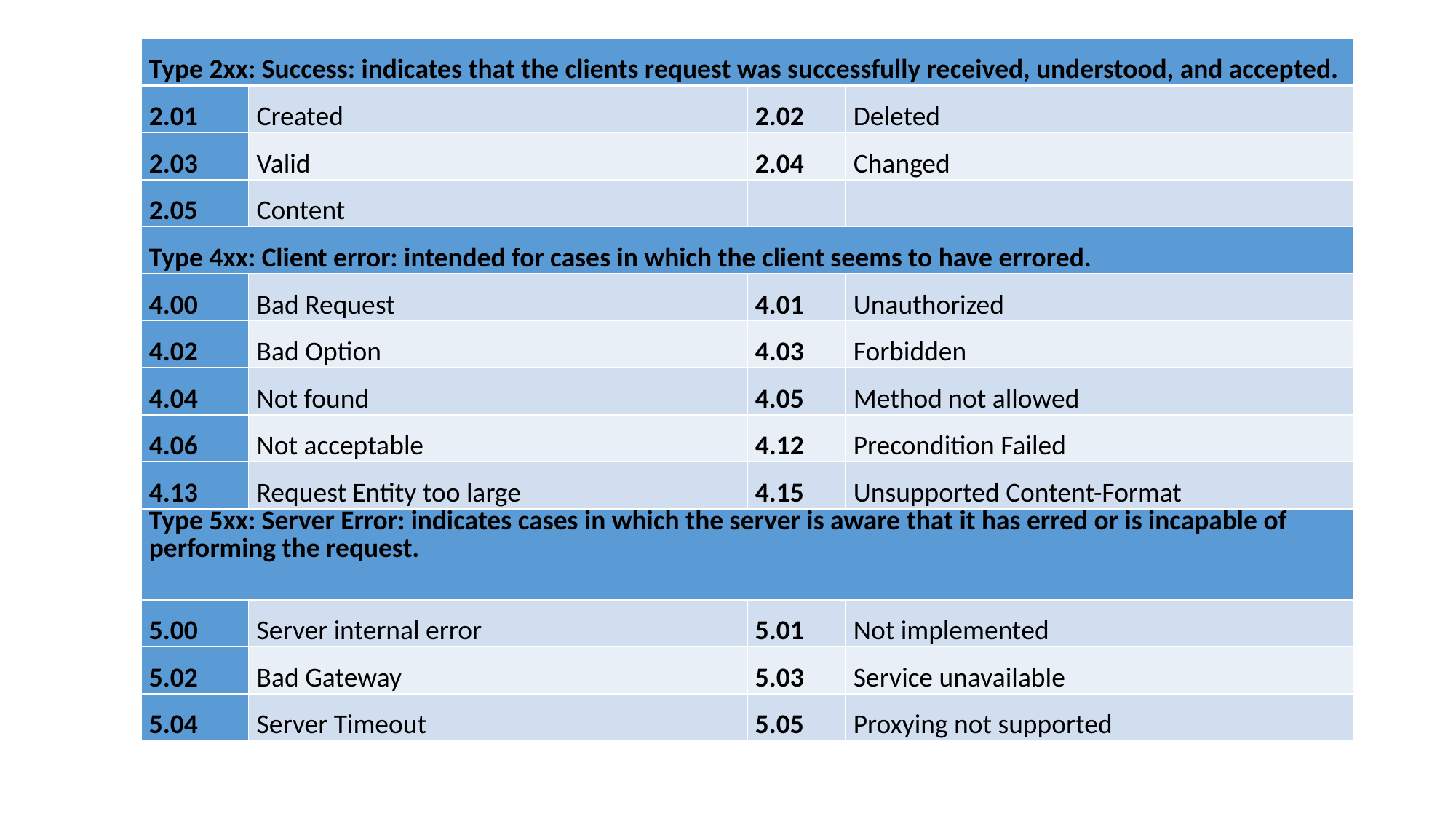

| Type 2xx: Success: indicates that the clients request was successfully received, understood, and accepted. |  |  |  |
| --- | --- | --- | --- |
| 2.01 | Created | 2.02 | Deleted |
| 2.03 | Valid | 2.04 | Changed |
| 2.05 | Content |  |  |
| Type 4xx: Client error: intended for cases in which the client seems to have errored. |  |  |  |
| 4.00 | Bad Request | 4.01 | Unauthorized |
| 4.02 | Bad Option | 4.03 | Forbidden |
| 4.04 | Not found | 4.05 | Method not allowed |
| 4.06 | Not acceptable | 4.12 | Precondition Failed |
| 4.13 | Request Entity too large | 4.15 | Unsupported Content-Format |
| Type 5xx: Server Error: indicates cases in which the server is aware that it has erred or is incapable of performing the request. |  |  |  |
| 5.00 | Server internal error | 5.01 | Not implemented |
| 5.02 | Bad Gateway | 5.03 | Service unavailable |
| 5.04 | Server Timeout | 5.05 | Proxying not supported |